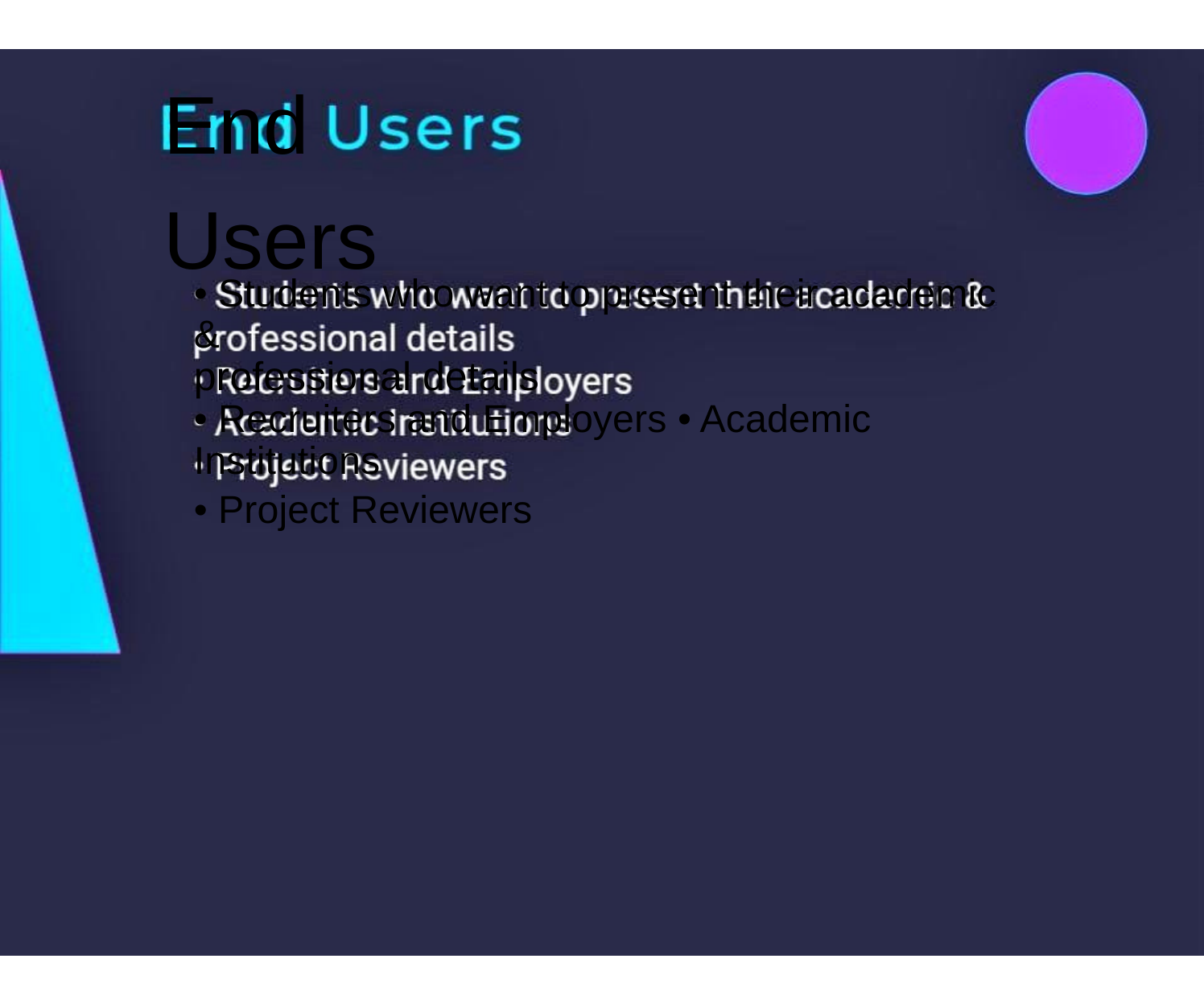

End Users

• Students who want to present their academic &
professional details
• Recruiters and Employers • Academic Institutions
• Project Reviewers